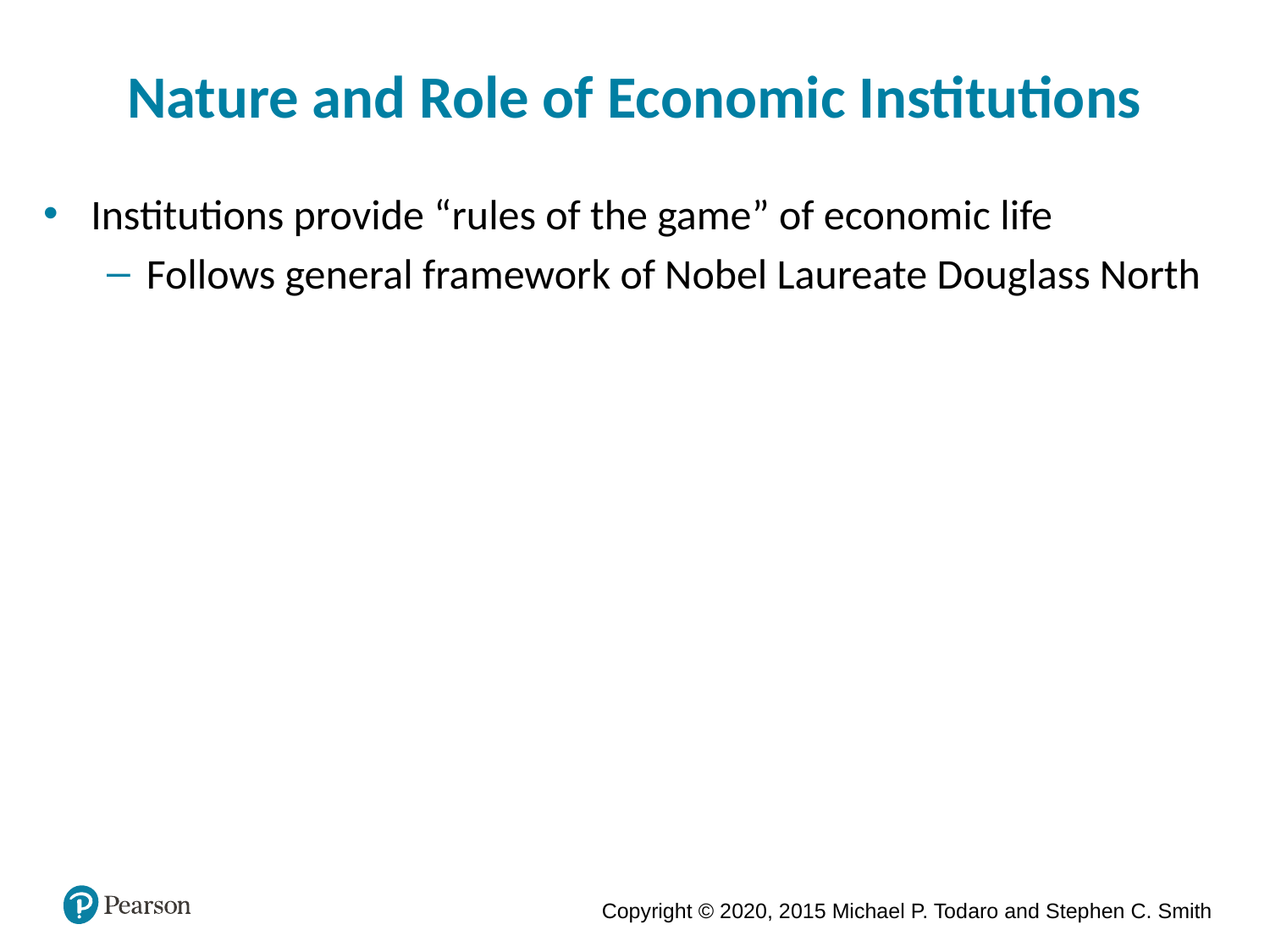

Nature and Role of Economic Institutions
Institutions provide “rules of the game” of economic life
Follows general framework of Nobel Laureate Douglass North